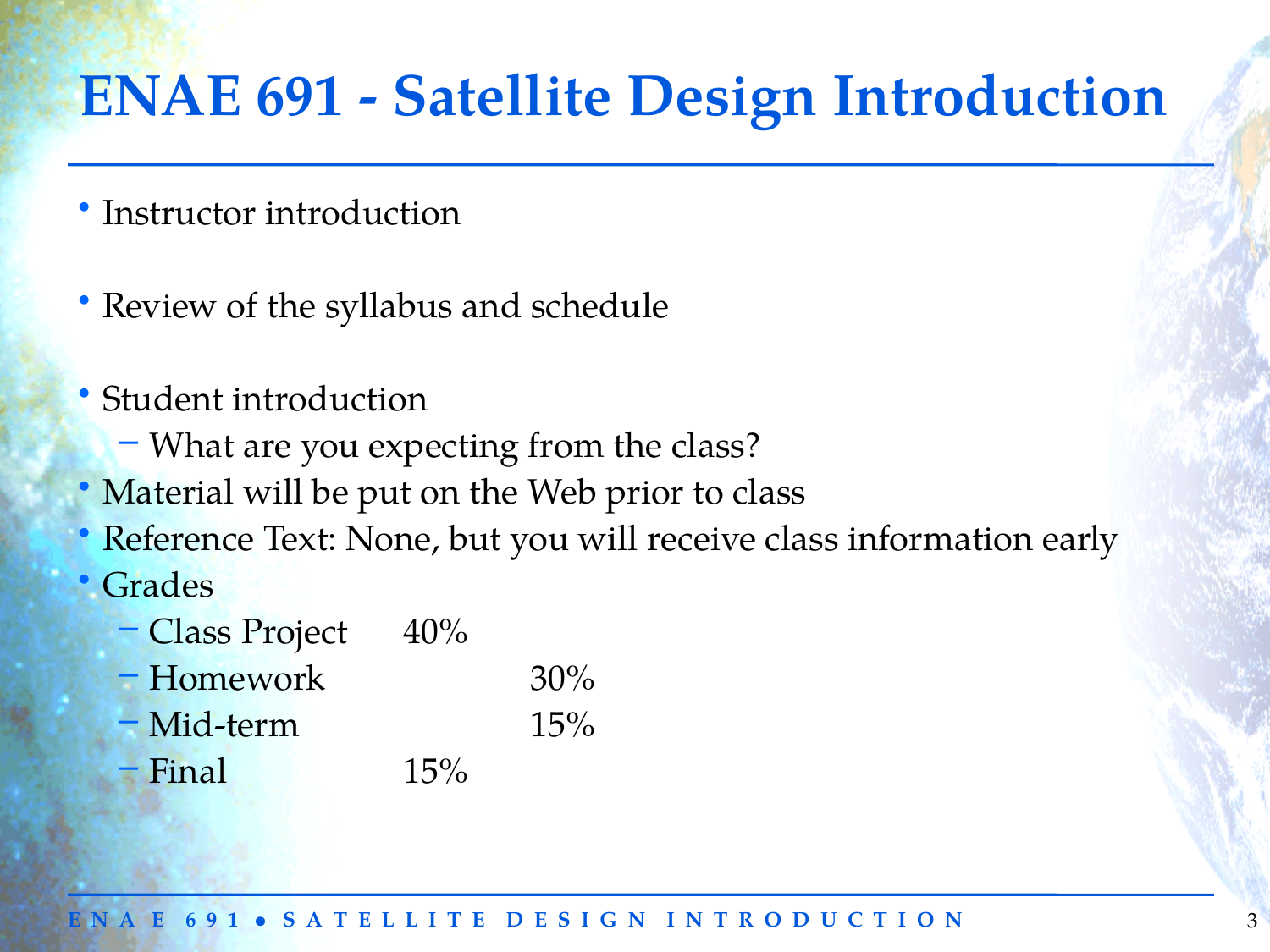

# ENAE 691 - Satellite Design Introduction
Instructor introduction

Review of the syllabus and schedule

Student introduction
What are you expecting from the class?
Material will be put on the Web prior to class
Reference Text: None, but you will receive class information early
Grades
Class Project	40%
Homework		30%
Mid-term		15%
Final		15%